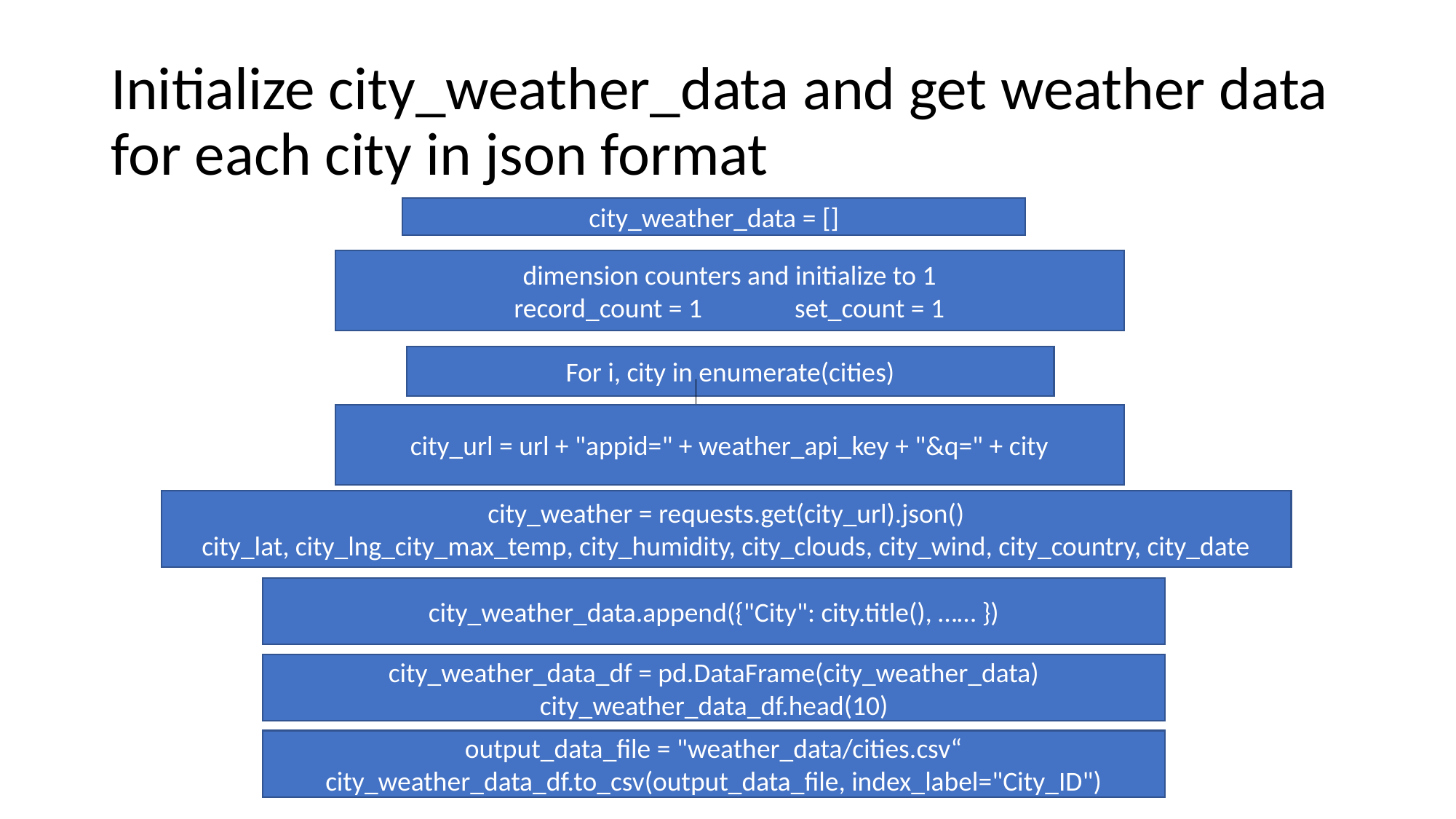

# Initialize city_weather_data and get weather data for each city in json format
city_weather_data = []
dimension counters and initialize to 1
record_count = 1               set_count = 1
For i, city in enumerate(cities)
city_url = url + "appid=" + weather_api_key + "&q=" + city
city_weather = requests.get(city_url).json()
city_lat, city_lng_city_max_temp, city_humidity, city_clouds, city_wind, city_country, city_date
city_weather_data.append({"City": city.title(), …… })
city_weather_data_df = pd.DataFrame(city_weather_data)
city_weather_data_df.head(10)
output_data_file = "weather_data/cities.csv“
city_weather_data_df.to_csv(output_data_file, index_label="City_ID")